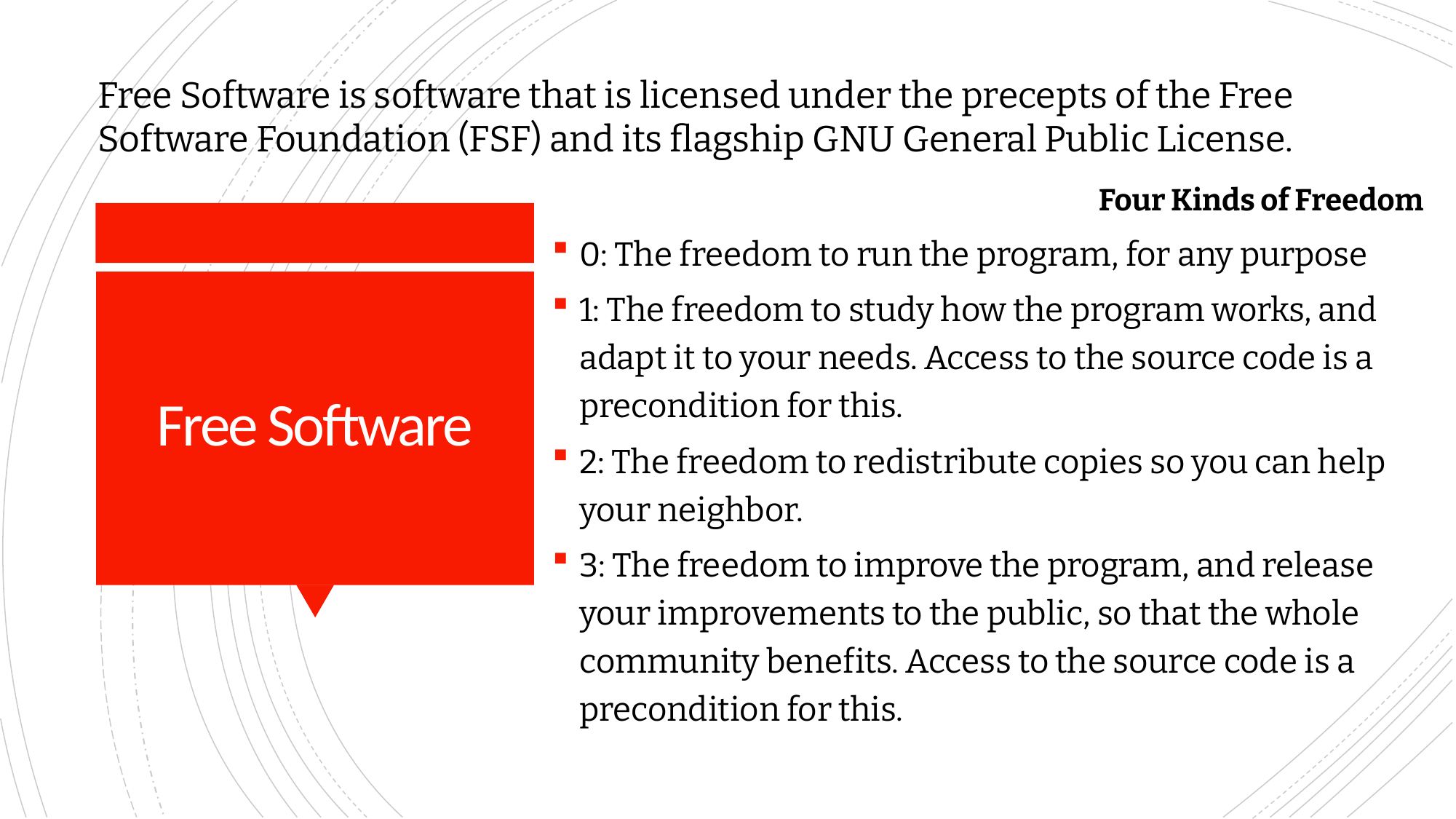

Free Software is software that is licensed under the precepts of the Free Software Foundation (FSF) and its flagship GNU General Public License.
# Free Software
			Four Kinds of Freedom
0: The freedom to run the program, for any purpose
1: The freedom to study how the program works, and adapt it to your needs. Access to the source code is a precondition for this.
2: The freedom to redistribute copies so you can help your neighbor.
3: The freedom to improve the program, and release your improvements to the public, so that the whole community benefits. Access to the source code is a precondition for this.